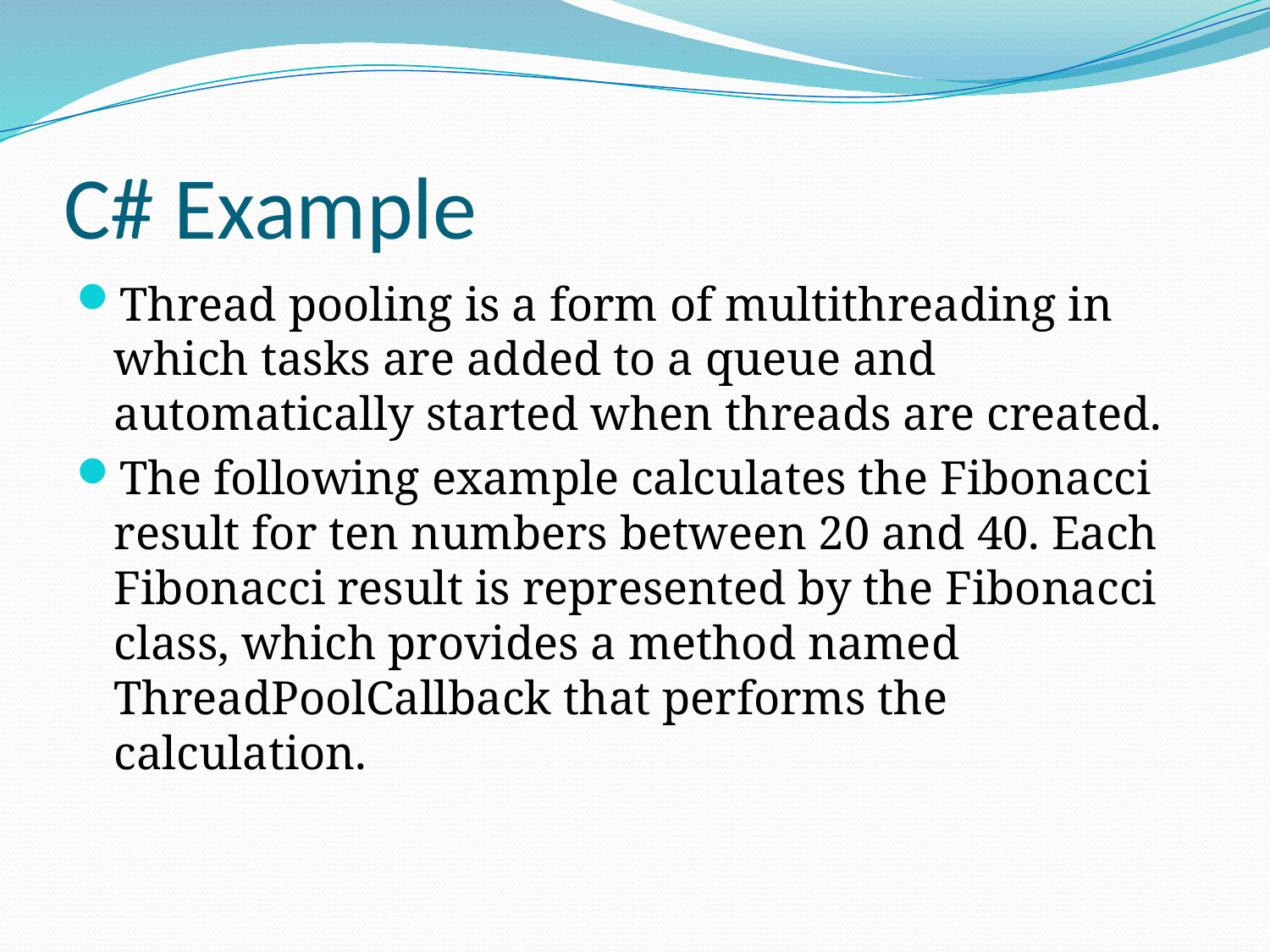

# C# Example
Thread pooling is a form of multithreading in which tasks are added to a queue and automatically started when threads are created.
The following example calculates the Fibonacci result for ten numbers between 20 and 40. Each Fibonacci result is represented by the Fibonacci class, which provides a method named ThreadPoolCallback that performs the calculation.